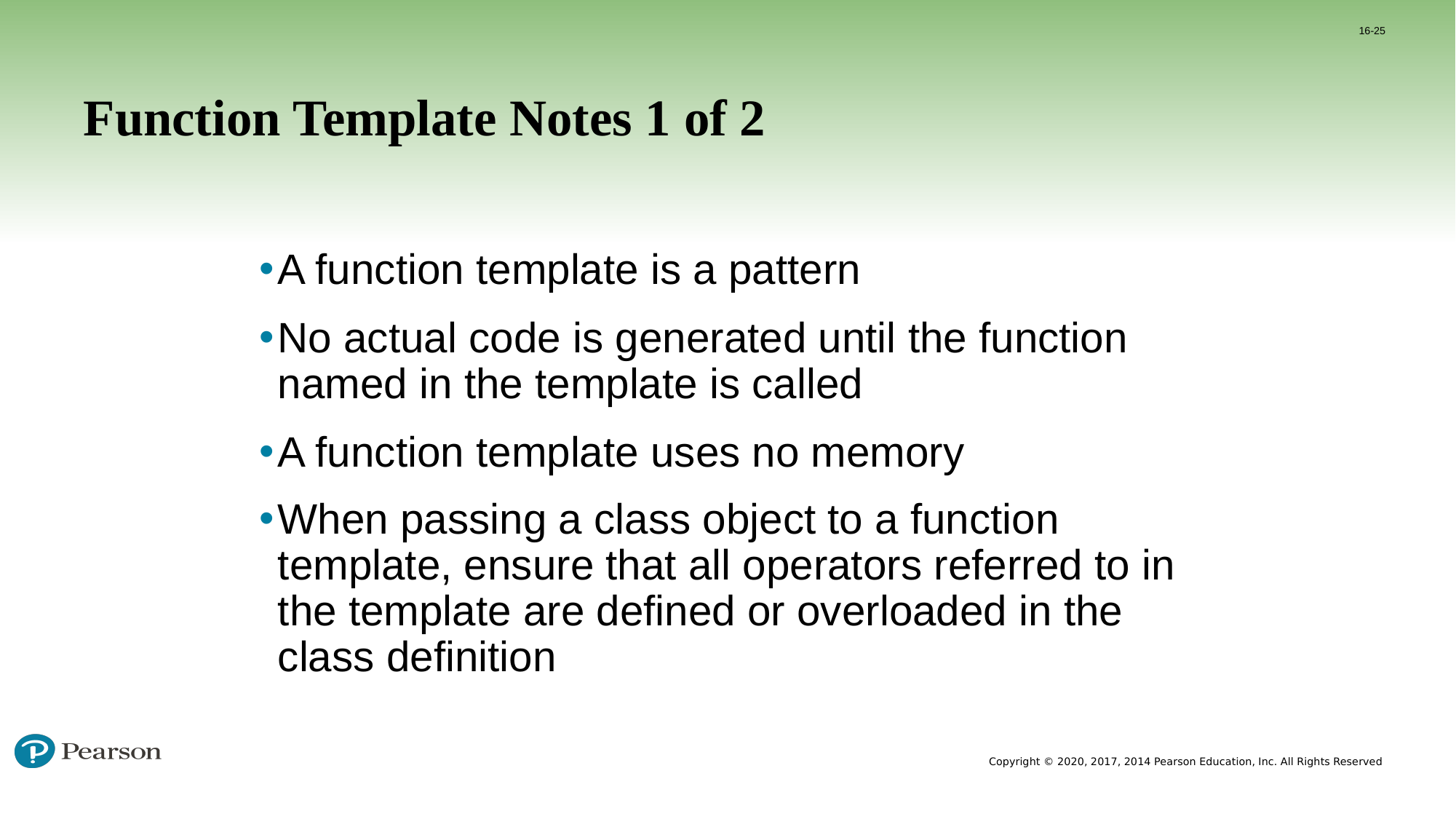

16-25
# Function Template Notes 1 of 2
A function template is a pattern
No actual code is generated until the function named in the template is called
A function template uses no memory
When passing a class object to a function template, ensure that all operators referred to in the template are defined or overloaded in the class definition